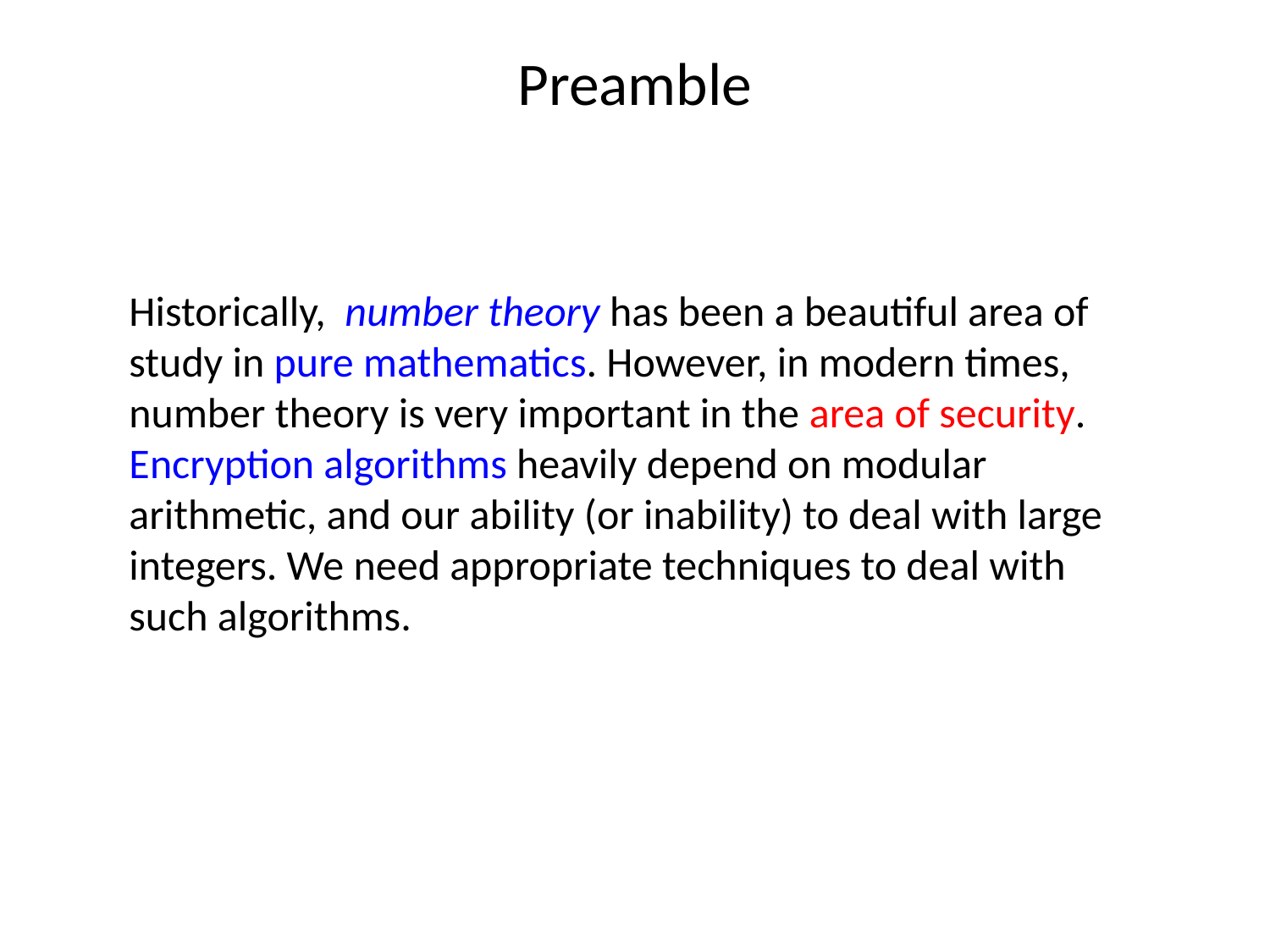

# Preamble
Historically,  number theory has been a beautiful area of
study in pure mathematics. However, in modern times,
number theory is very important in the area of security.
Encryption algorithms heavily depend on modular
arithmetic, and our ability (or inability) to deal with large integers. We need appropriate techniques to deal with such algorithms.